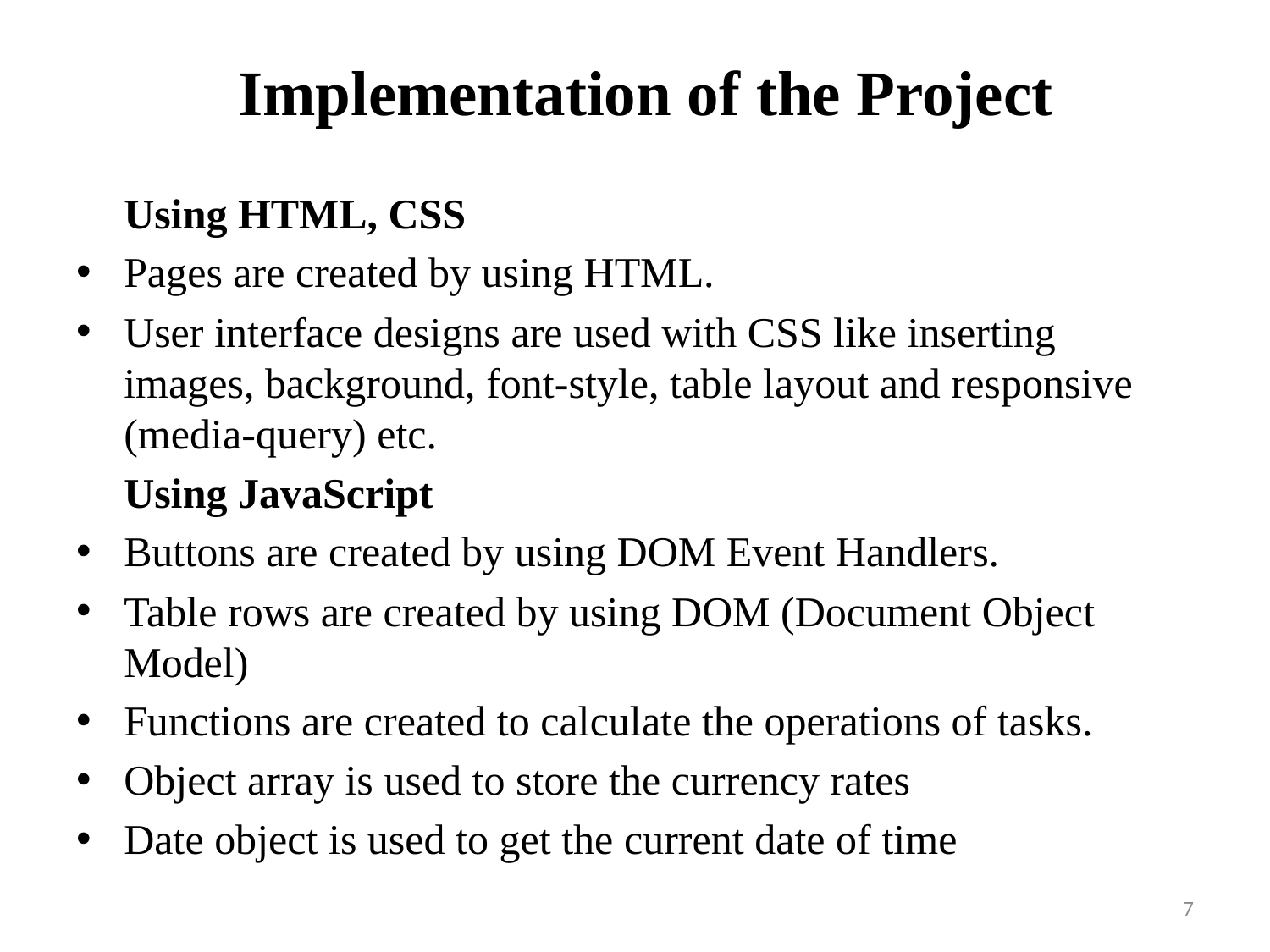

# Implementation of the Project
	Using HTML, CSS
Pages are created by using HTML.
User interface designs are used with CSS like inserting images, background, font-style, table layout and responsive (media-query) etc.
	Using JavaScript
Buttons are created by using DOM Event Handlers.
Table rows are created by using DOM (Document Object Model)
Functions are created to calculate the operations of tasks.
Object array is used to store the currency rates
Date object is used to get the current date of time

7